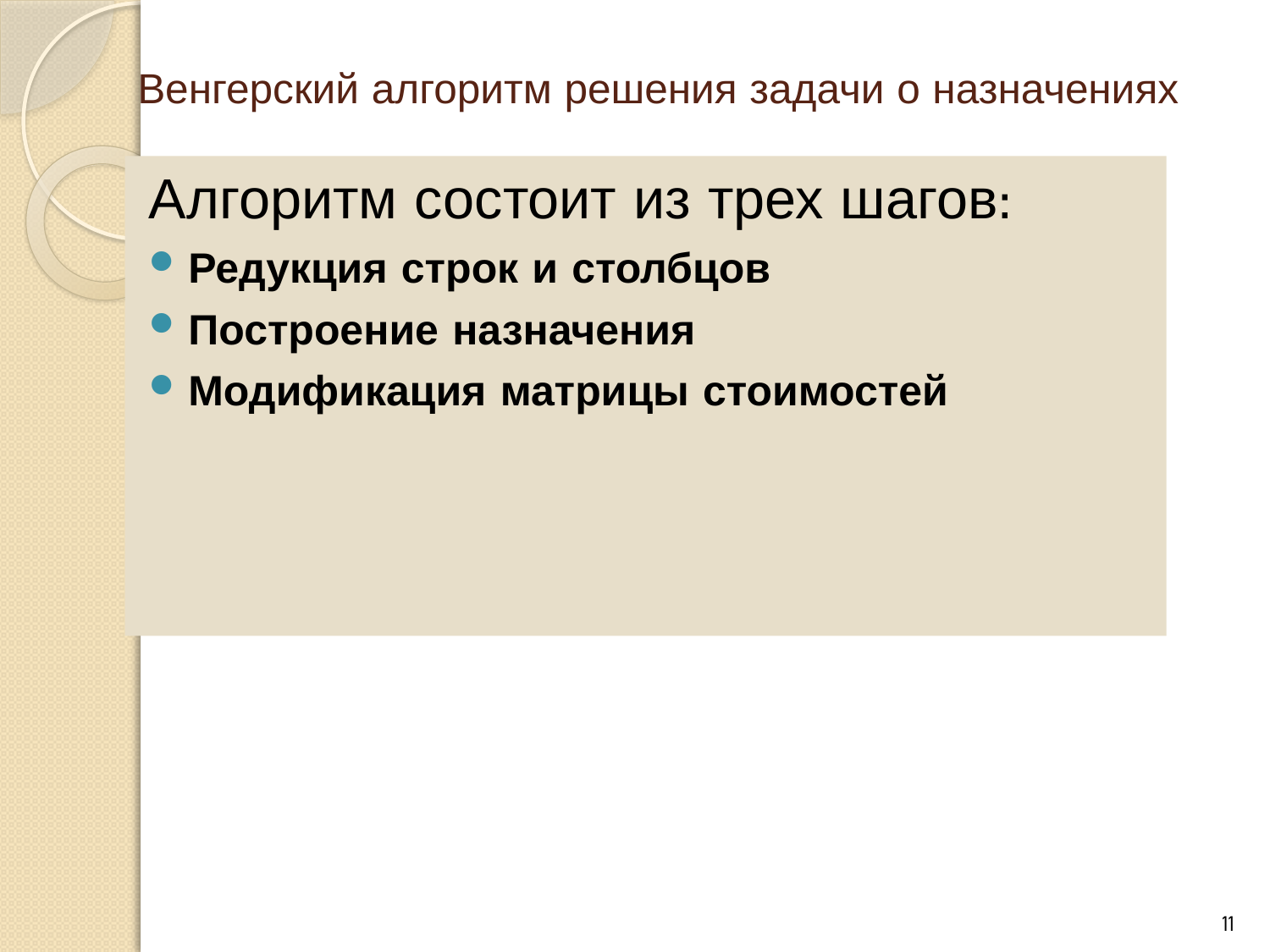

# Венгерский алгоритм решения задачи о назначениях
Алгоритм состоит из трех шагов:
Редукция строк и столбцов
Построение назначения
Модификация матрицы стоимостей

11